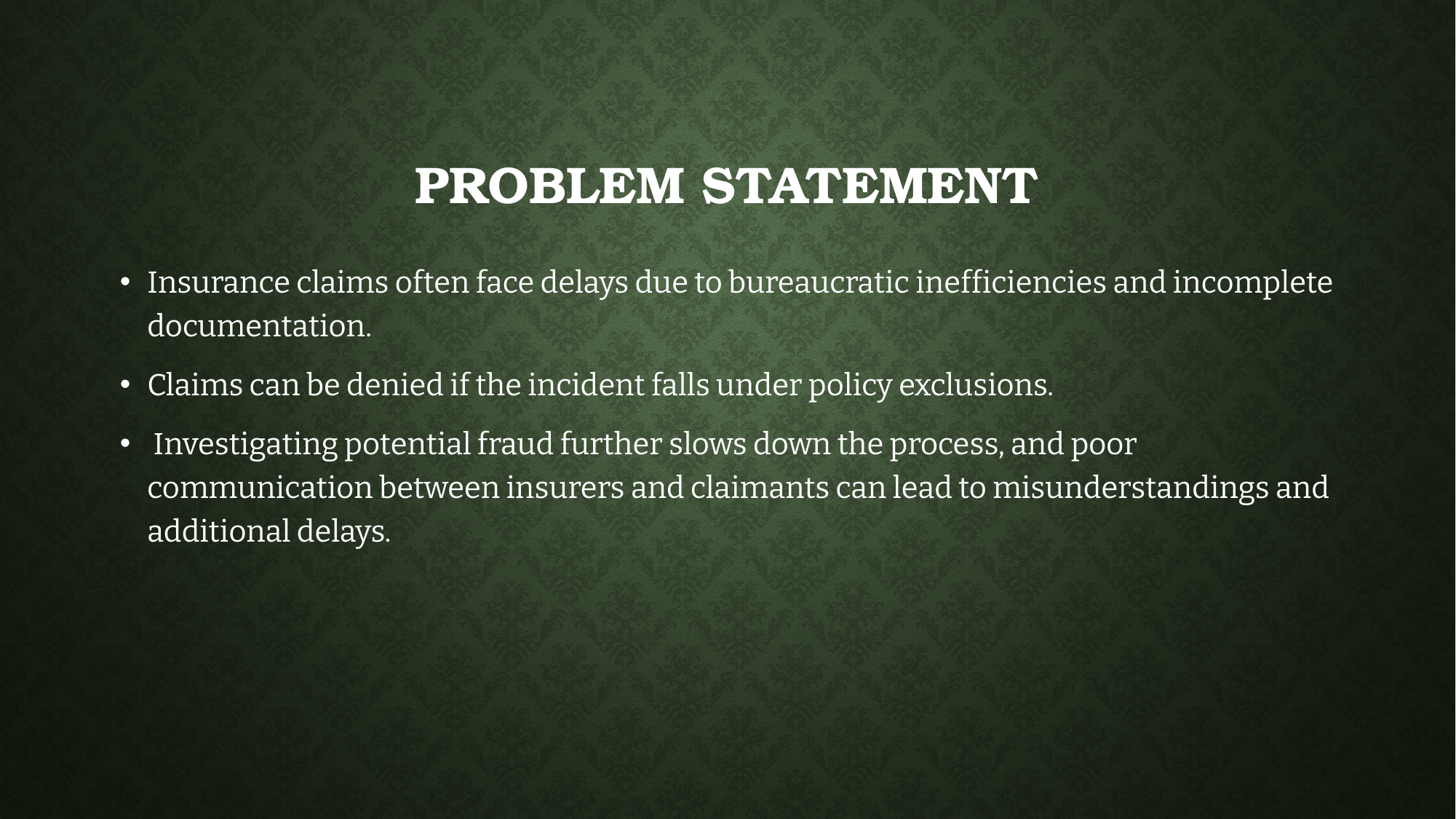

# PROBLEM STATEMENT
Insurance claims often face delays due to bureaucratic inefficiencies and incomplete documentation.
Claims can be denied if the incident falls under policy exclusions.
 Investigating potential fraud further slows down the process, and poor communication between insurers and claimants can lead to misunderstandings and additional delays.